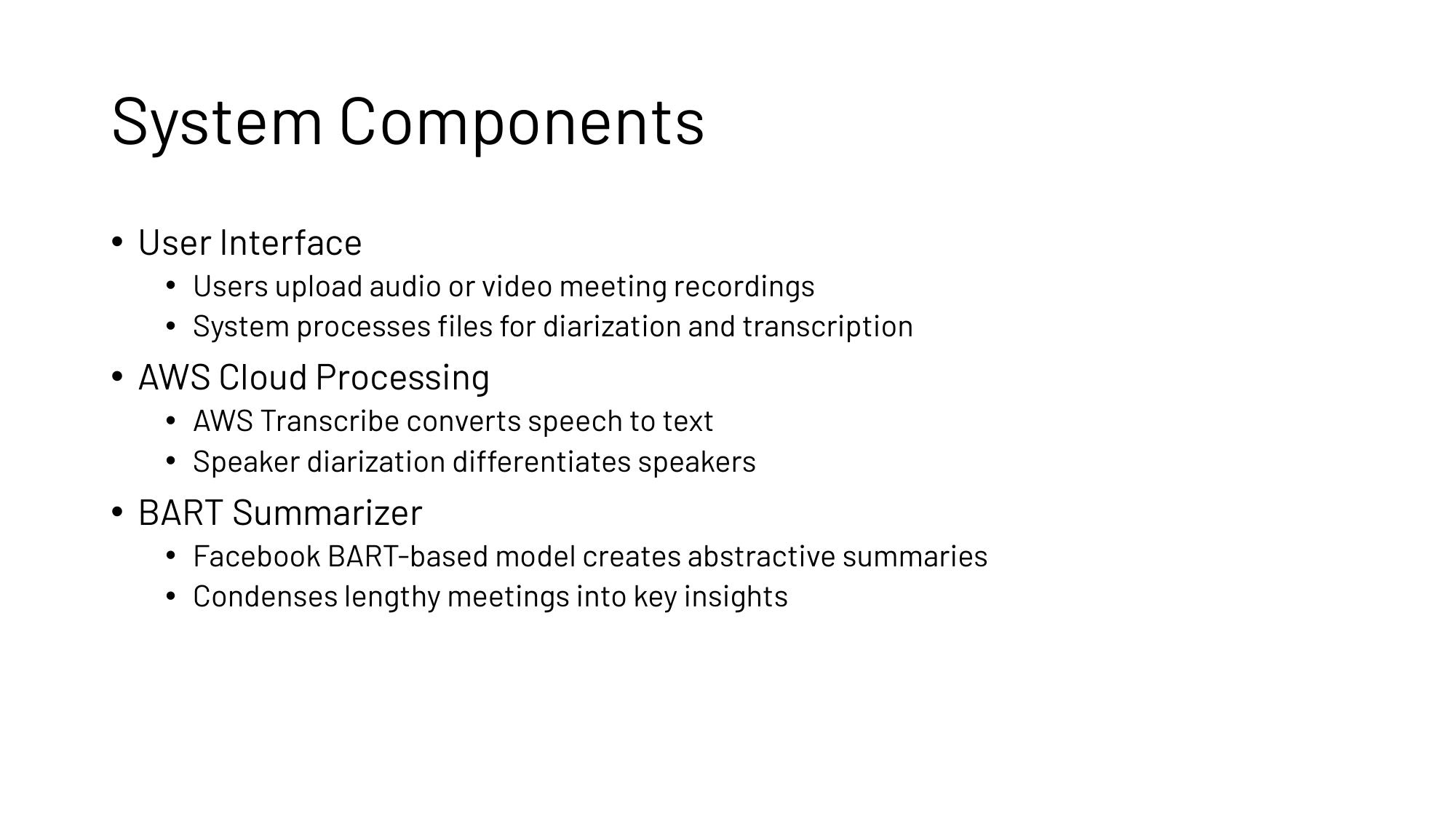

# System Components
User Interface
Users upload audio or video meeting recordings
System processes files for diarization and transcription
AWS Cloud Processing
AWS Transcribe converts speech to text
Speaker diarization differentiates speakers
BART Summarizer
Facebook BART-based model creates abstractive summaries
Condenses lengthy meetings into key insights